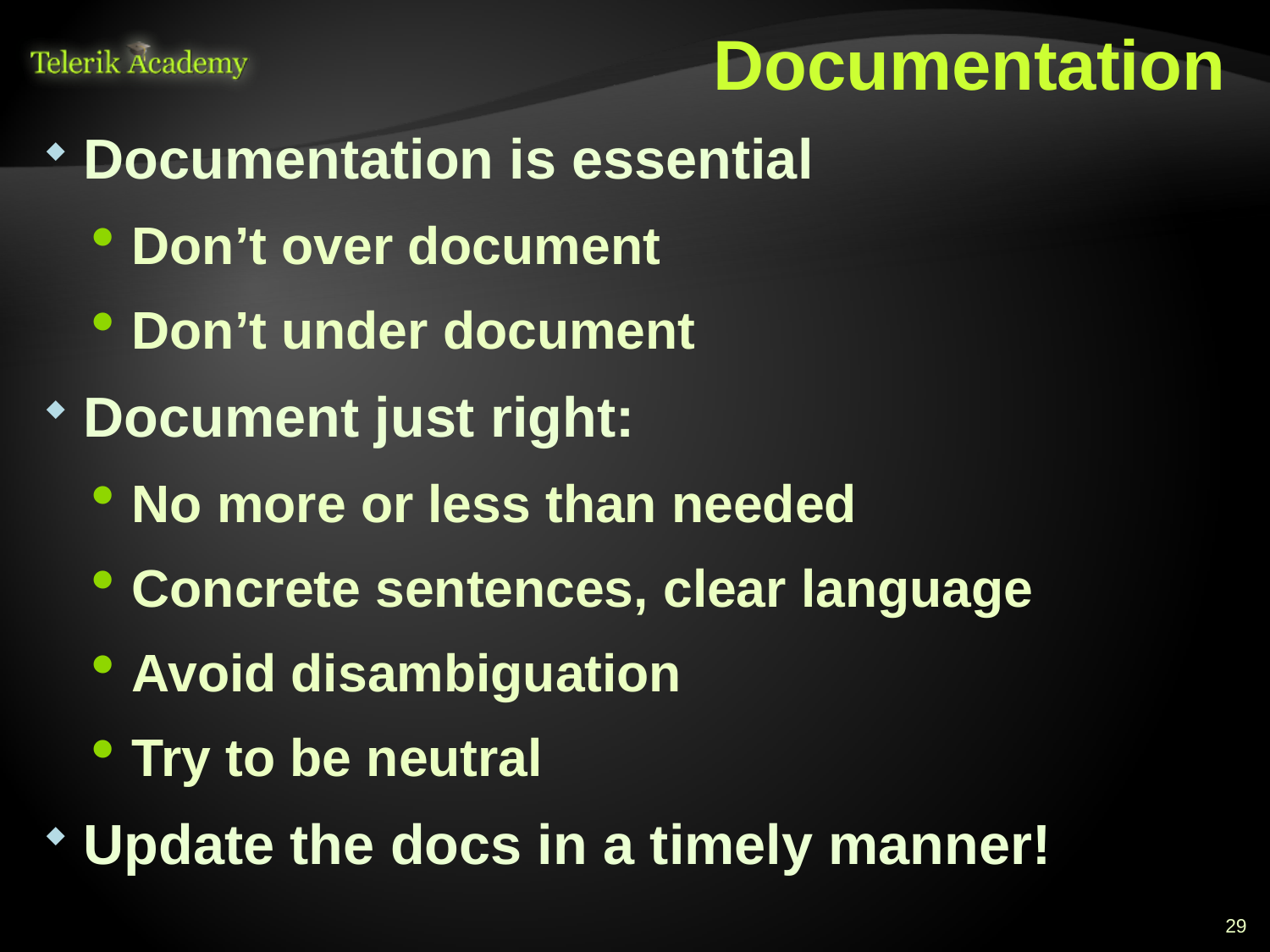

# Documentation
Documentation is essential
Don’t over document
Don’t under document
Document just right:
No more or less than needed
Concrete sentences, clear language
Avoid disambiguation
Try to be neutral
Update the docs in a timely manner!
29